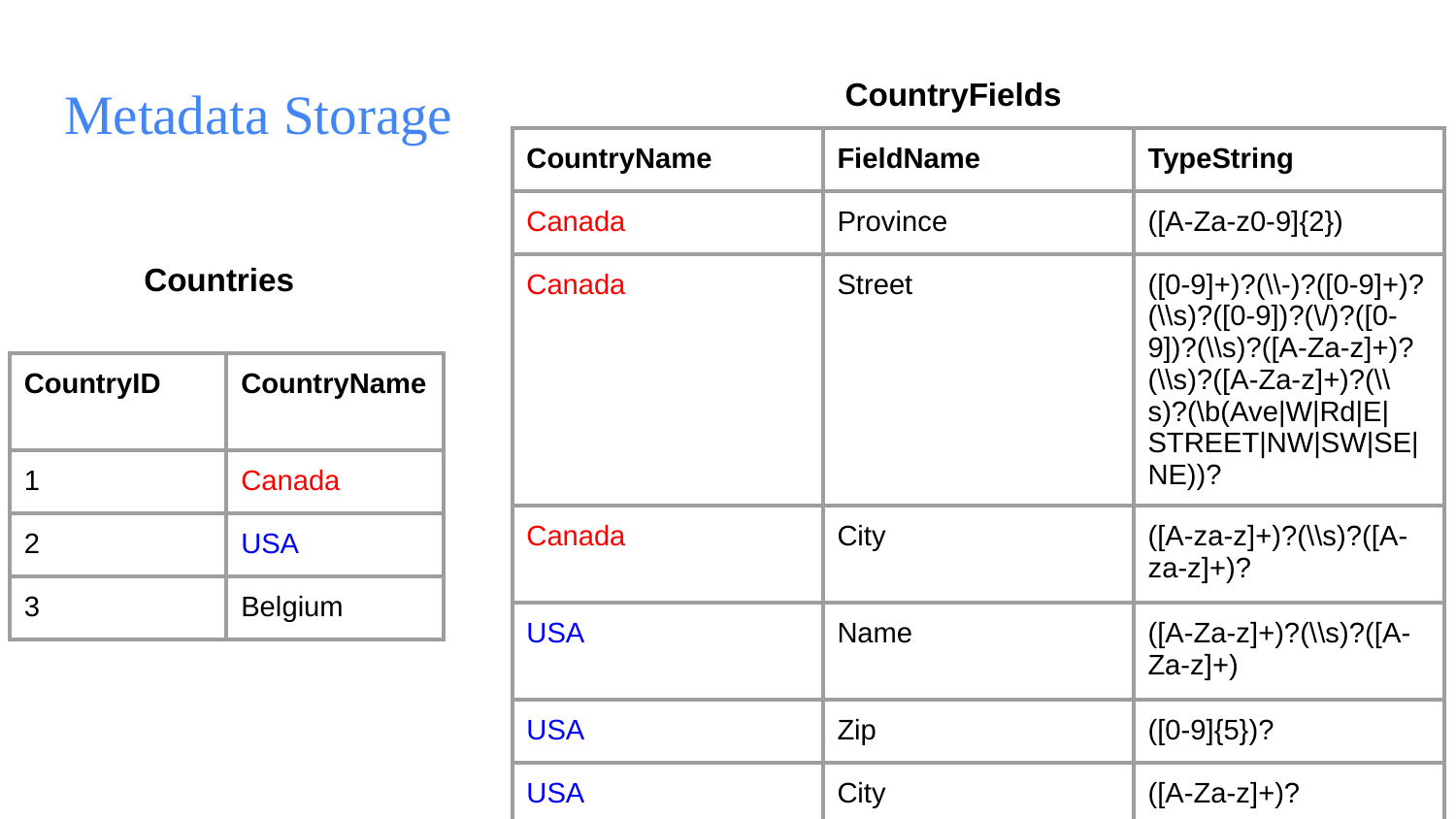

CountryFields
# Metadata Storage
| CountryName | FieldName | TypeString |
| --- | --- | --- |
| Canada | Province | ([A-Za-z0-9]{2}) |
| Canada | Street | ([0-9]+)?(\\-)?([0-9]+)?(\\s)?([0-9])?(\/)?([0-9])?(\\s)?([A-Za-z]+)?(\\s)?([A-Za-z]+)?(\\s)?(\b(Ave|W|Rd|E|STREET|NW|SW|SE|NE))? |
| Canada | City | ([A-za-z]+)?(\\s)?([A-za-z]+)? |
| USA | Name | ([A-Za-z]+)?(\\s)?([A-Za-z]+) |
| USA | Zip | ([0-9]{5})? |
| USA | City | ([A-Za-z]+)? |
Countries
| CountryID | CountryName |
| --- | --- |
| 1 | Canada |
| 2 | USA |
| 3 | Belgium |